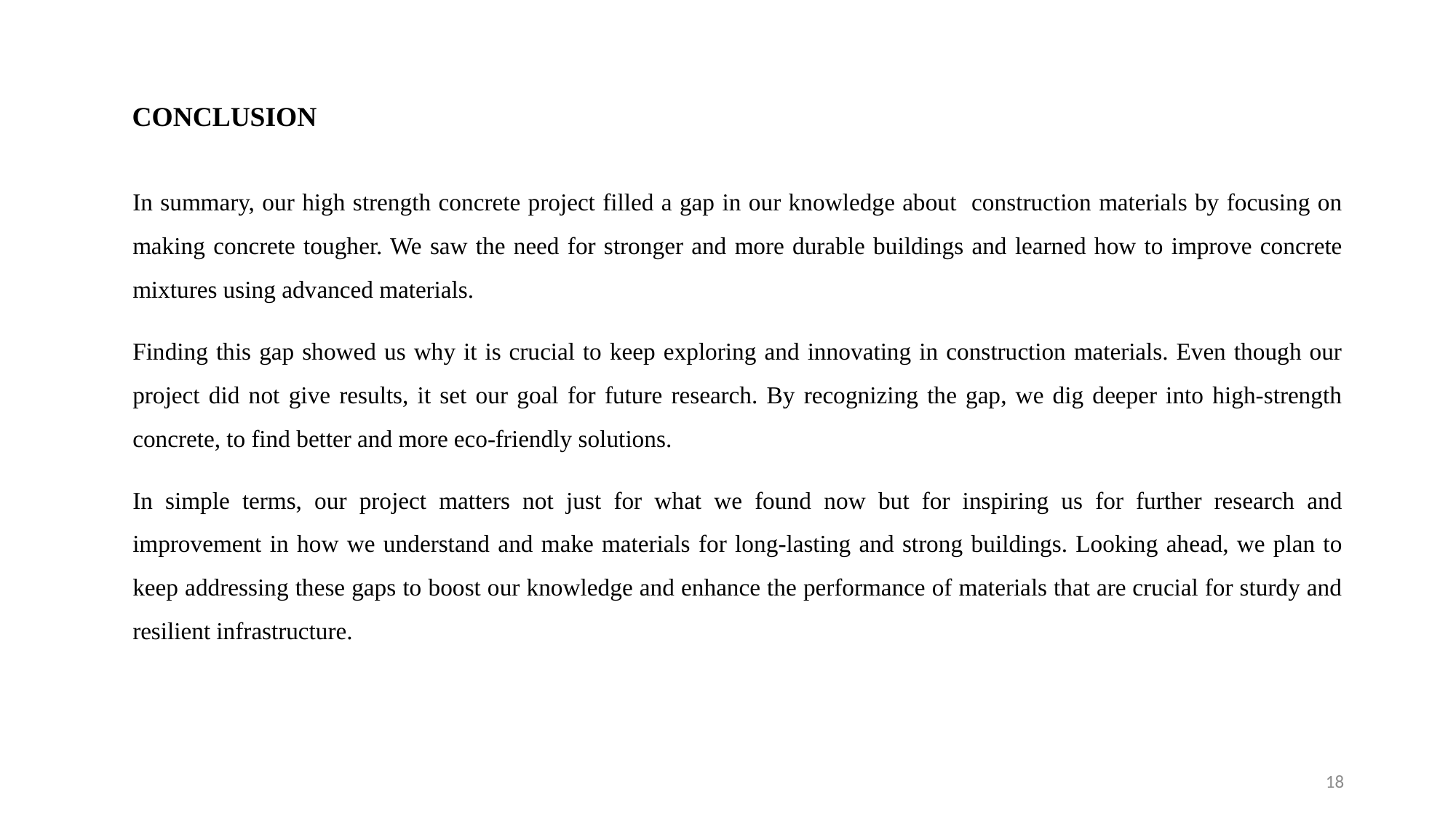

# CONCLUSION
In summary, our high strength concrete project filled a gap in our knowledge about  construction materials by focusing on making concrete tougher. We saw the need for stronger and more durable buildings and learned how to improve concrete mixtures using advanced materials.
Finding this gap showed us why it is crucial to keep exploring and innovating in construction materials. Even though our project did not give results, it set our goal for future research. By recognizing the gap, we dig deeper into high-strength concrete, to find better and more eco-friendly solutions.
In simple terms, our project matters not just for what we found now but for inspiring us for further research and improvement in how we understand and make materials for long-lasting and strong buildings. Looking ahead, we plan to keep addressing these gaps to boost our knowledge and enhance the performance of materials that are crucial for sturdy and resilient infrastructure.
18